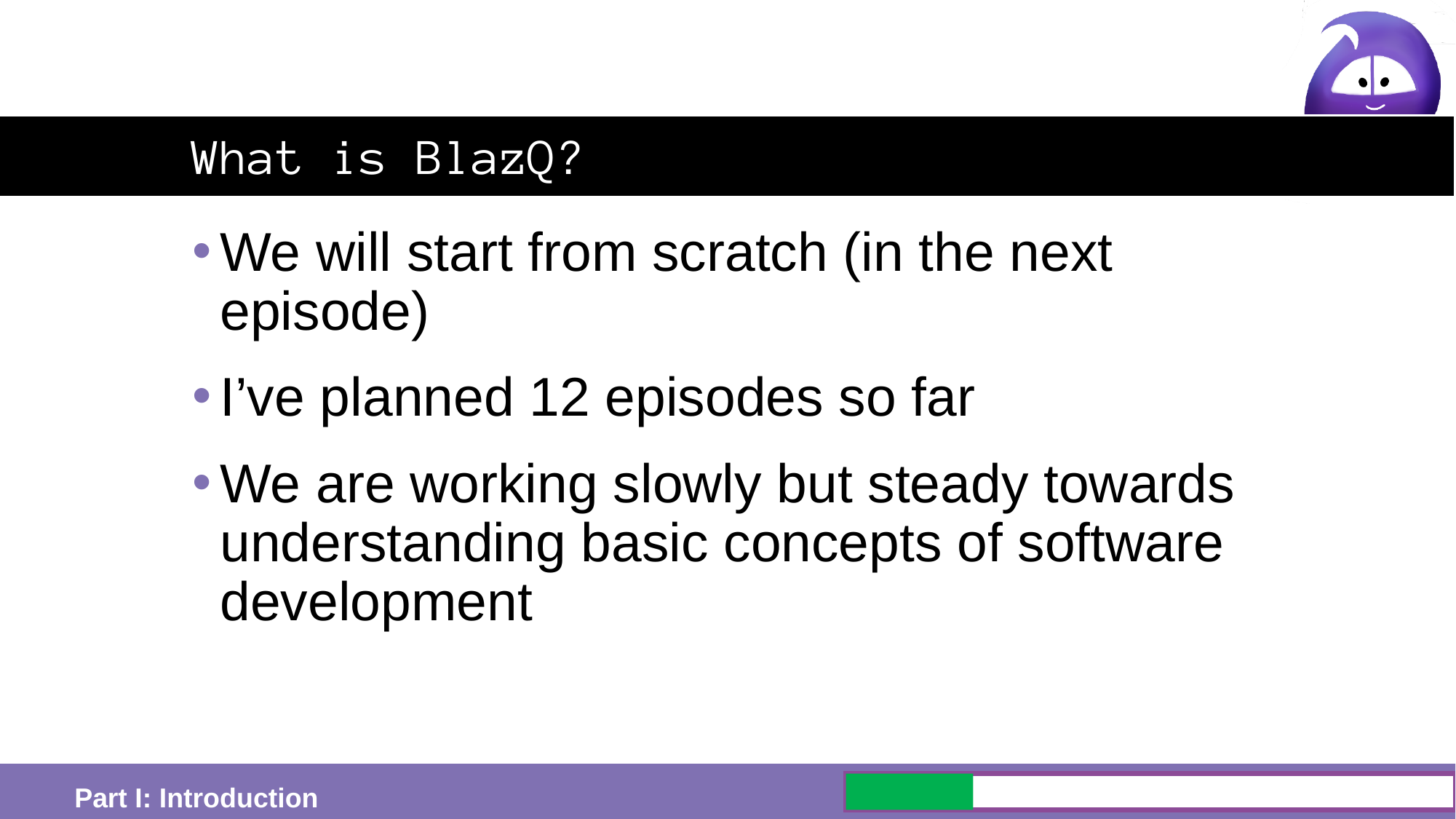

# What is BlazQ?
We will start from scratch (in the next episode)
I’ve planned 12 episodes so far
We are working slowly but steady towards understanding basic concepts of software development

Part I: Introduction